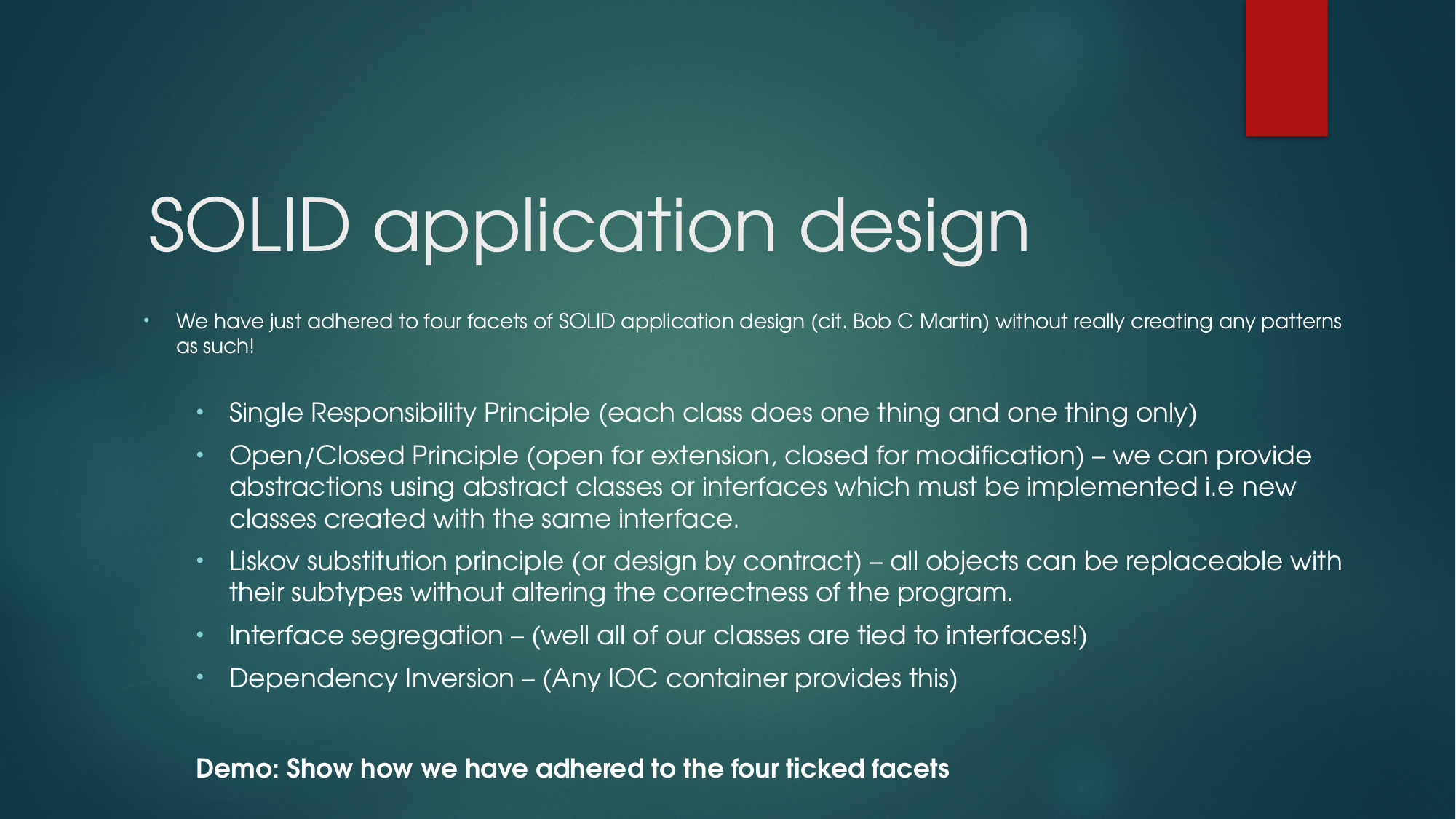

# SOLID application design
We have just adhered to four facets of SOLID application design (cit. Bob C Martin) without really creating any patterns as such!

Single Responsibility Principle (each class does one thing and one thing only)
Open/Closed Principle (open for extension, closed for modification) – we can provide abstractions using abstract classes or interfaces which must be implemented i.e new classes created with the same interface.
Liskov substitution principle (or design by contract) – all objects can be replaceable with their subtypes without altering the correctness of the program.
Interface segregation – (well all of our classes are tied to interfaces!)
Dependency Inversion – (Any IOC container provides this)

Demo: Show how we have adhered to the four ticked facets